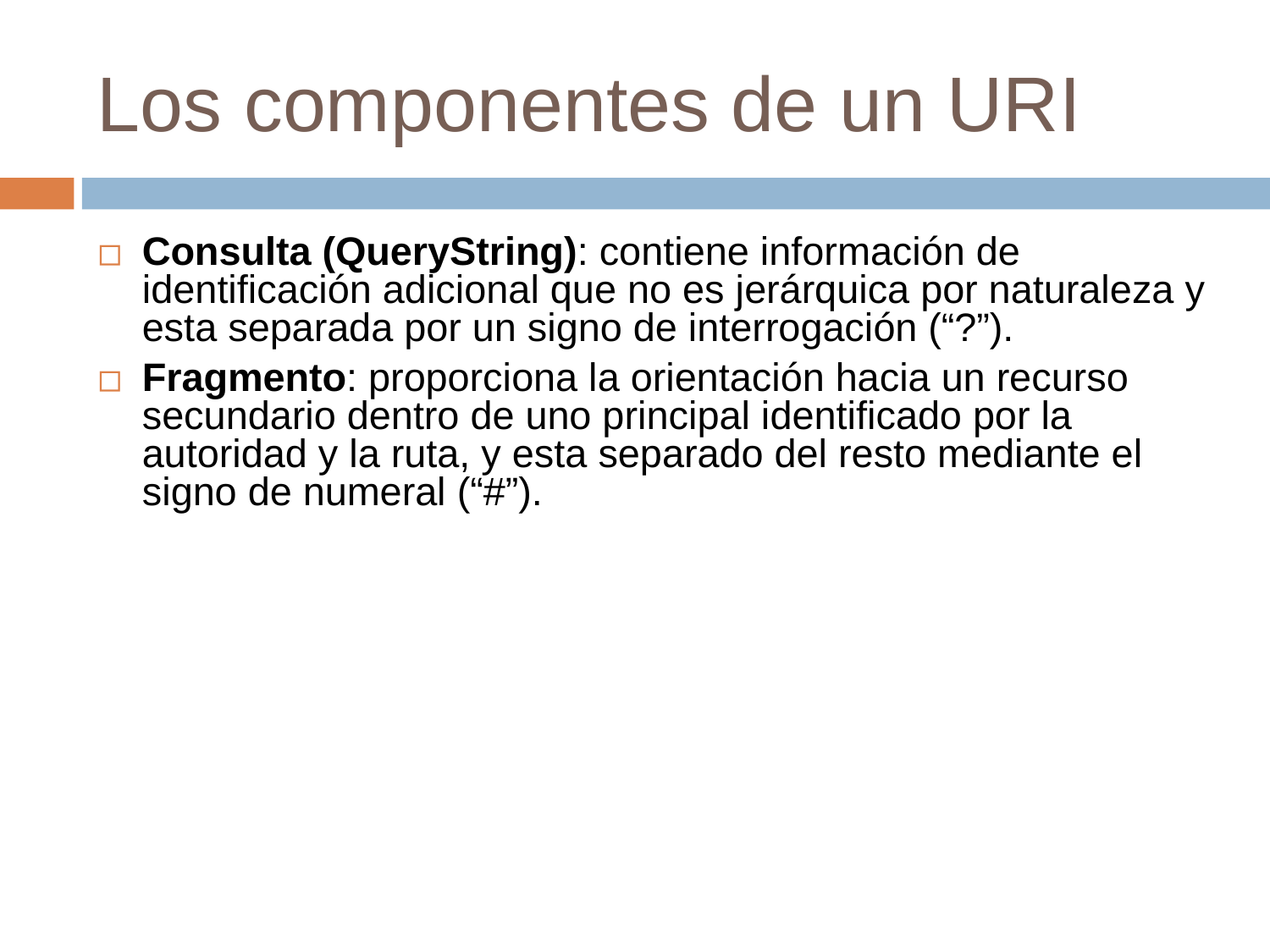

# Los componentes de un URI
Consulta (QueryString): contiene información de identificación adicional que no es jerárquica por naturaleza y esta separada por un signo de interrogación (“?”).
Fragmento: proporciona la orientación hacia un recurso secundario dentro de uno principal identificado por la autoridad y la ruta, y esta separado del resto mediante el signo de numeral (“#”).